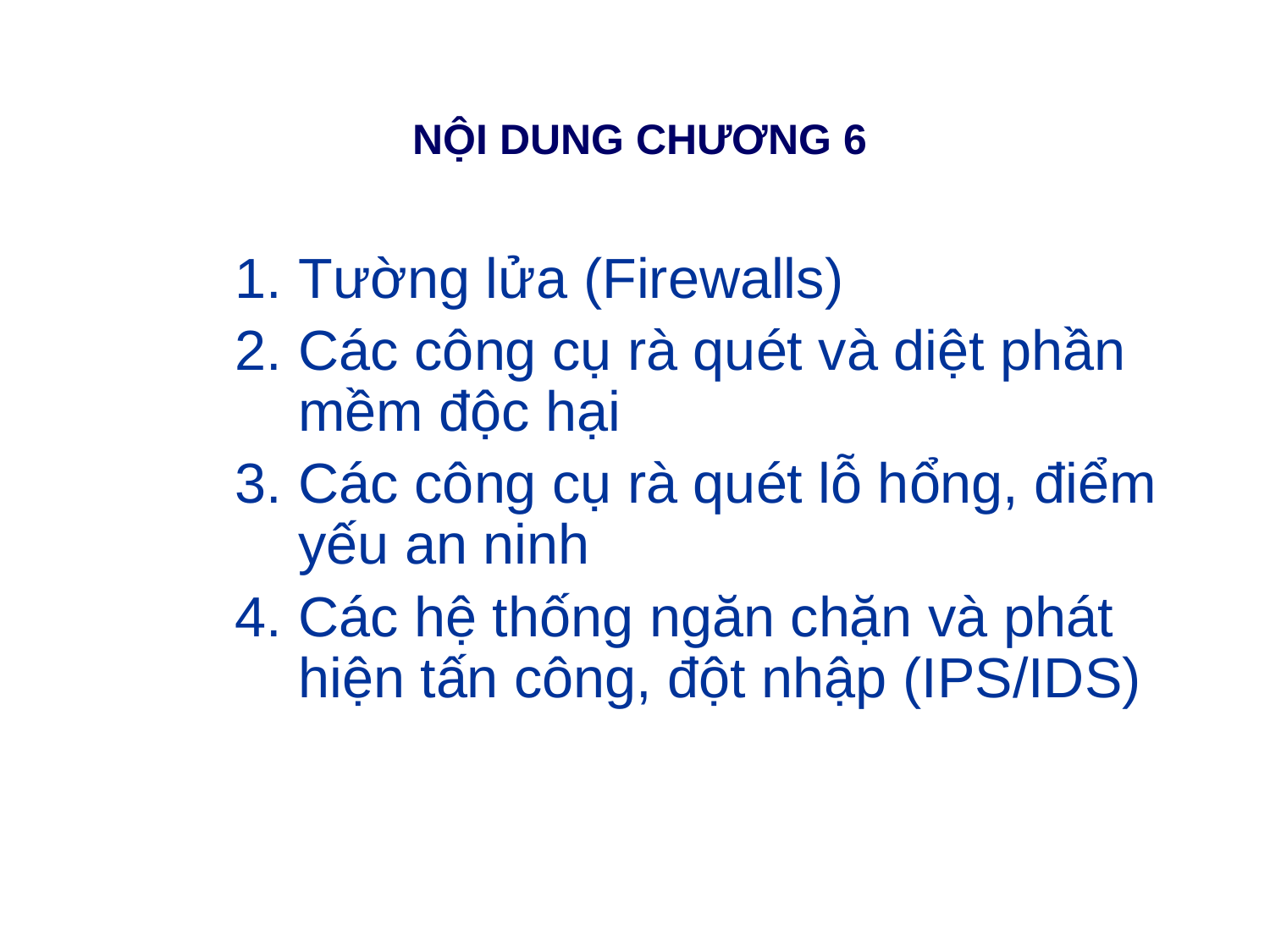

# NỘI DUNG CHƯƠNG 6
Tường lửa (Firewalls)
Các công cụ rà quét và diệt phần mềm độc hại
Các công cụ rà quét lỗ hổng, điểm yếu an ninh
Các hệ thống ngăn chặn và phát hiện tấn công, đột nhập (IPS/IDS)